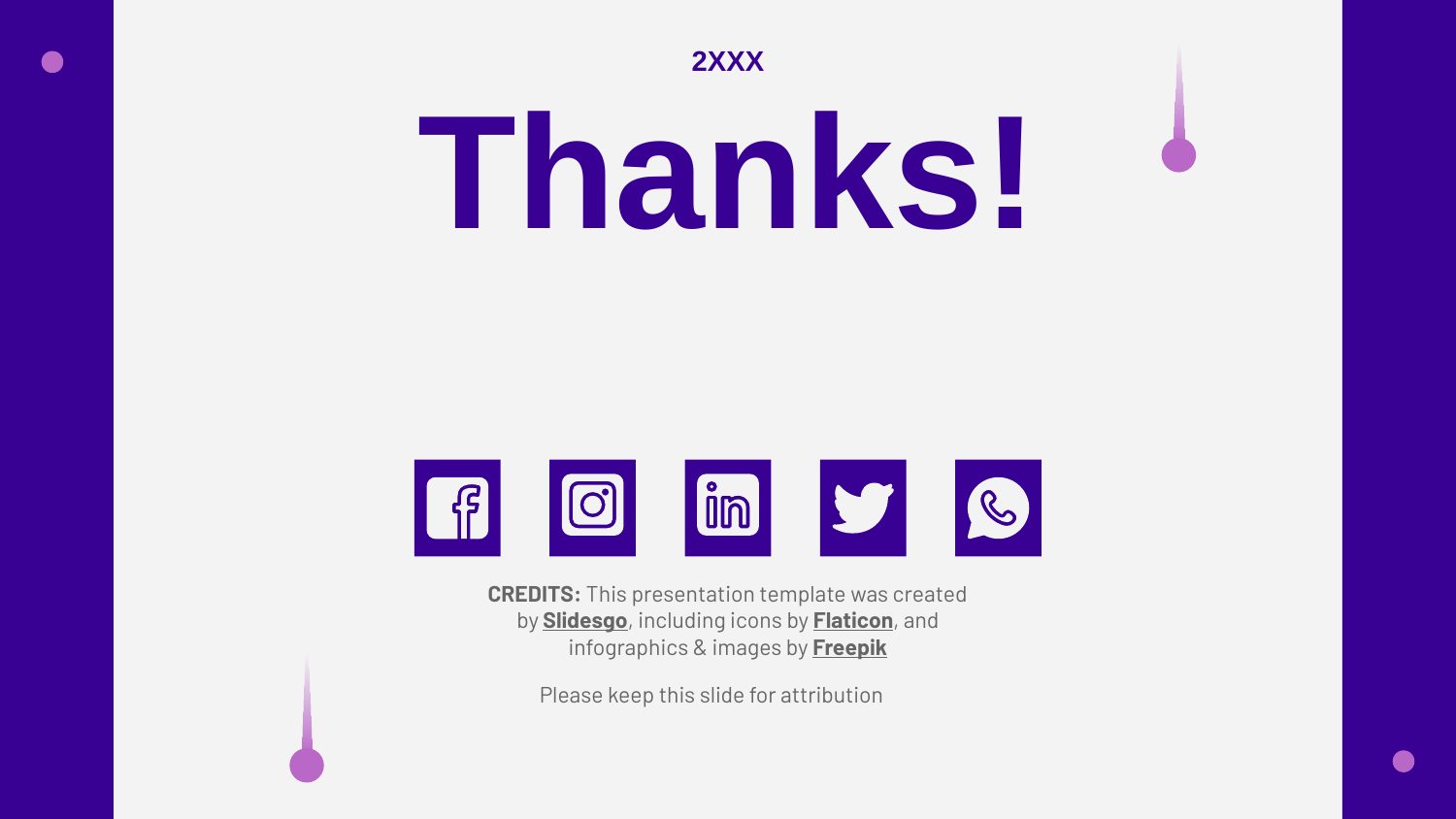

2XXX
# Thanks!

Please keep this slide for attribution